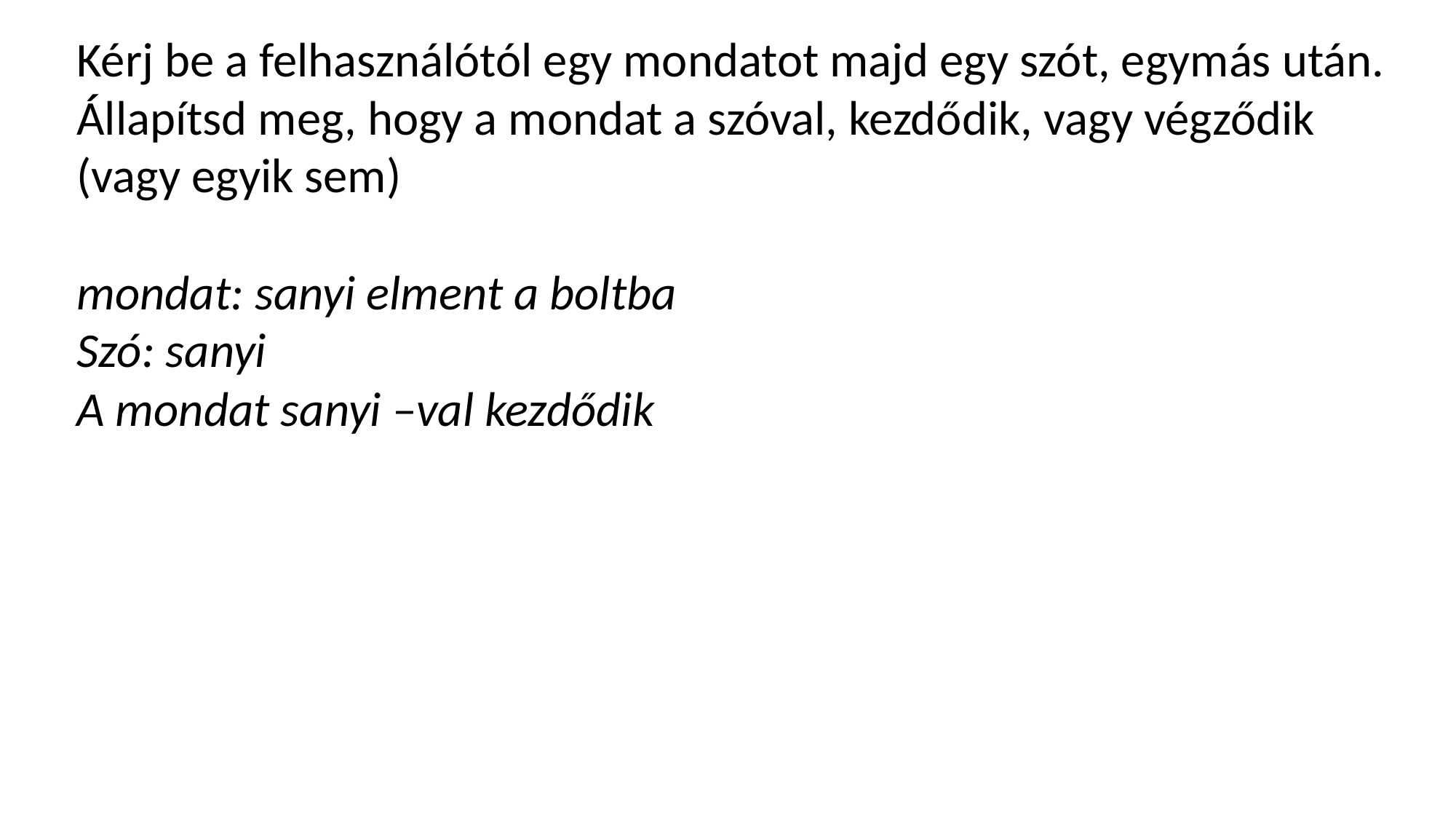

Kérj be a felhasználótól egy mondatot majd egy szót, egymás után.
Állapítsd meg, hogy a mondat a szóval, kezdődik, vagy végződik (vagy egyik sem)

mondat: sanyi elment a boltba
Szó: sanyi
A mondat sanyi –val kezdődik